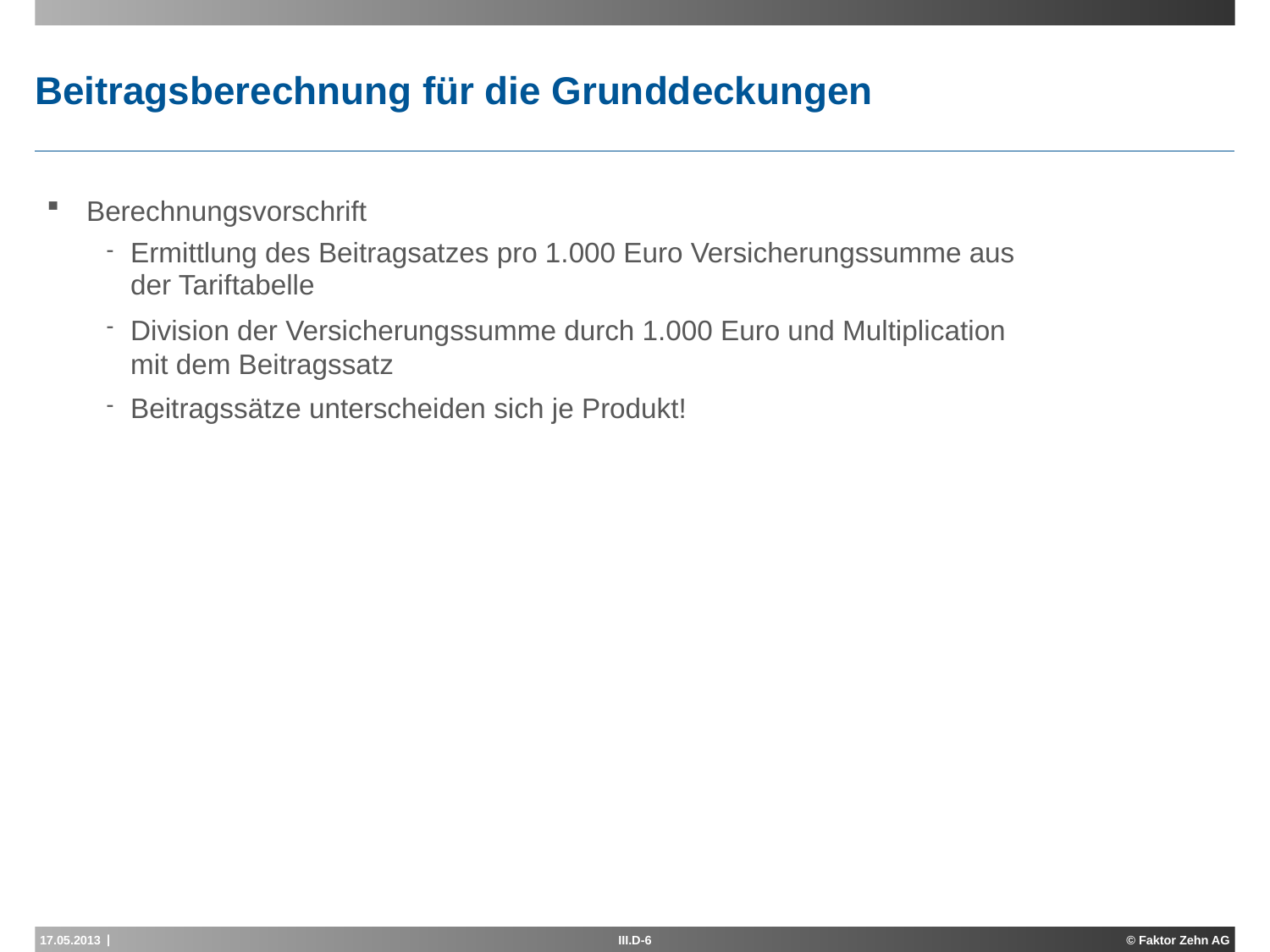

# Beitragsberechnung für die Grunddeckungen
Berechnungsvorschrift
Ermittlung des Beitragsatzes pro 1.000 Euro Versicherungssumme aus der Tariftabelle
Division der Versicherungssumme durch 1.000 Euro und Multiplication mit dem Beitragssatz
Beitragssätze unterscheiden sich je Produkt!

17.05.2013
III.D-6